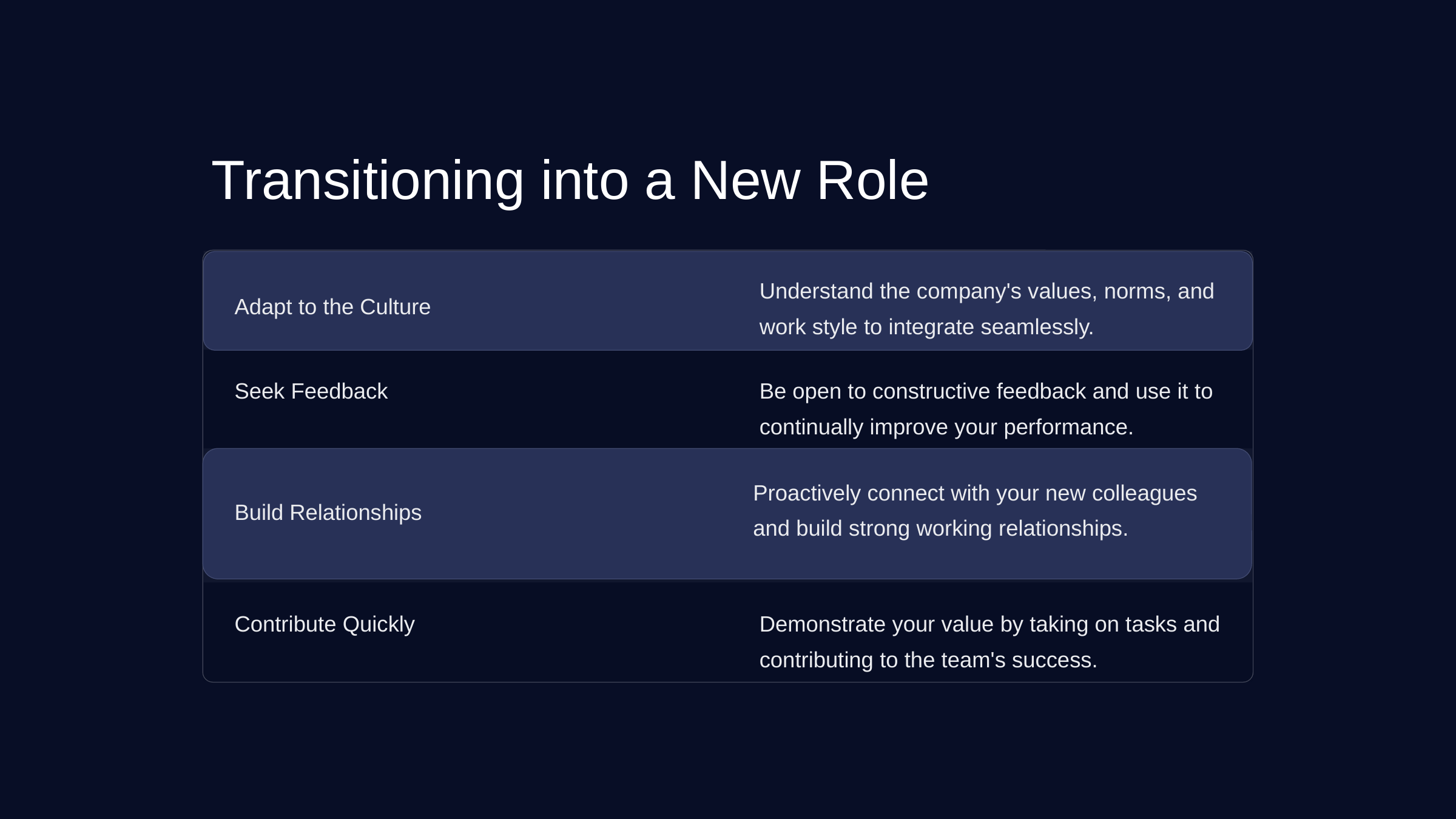

Transitioning into a New Role

Understand the company's values, norms, and work style to integrate seamlessly.
Adapt to the Culture

Seek Feedback
Be open to constructive feedback and use it to continually improve your performance.

Proactively connect with your new colleagues and build strong working relationships.
Build Relationships

Contribute Quickly
Demonstrate your value by taking on tasks and contributing to the team's success.